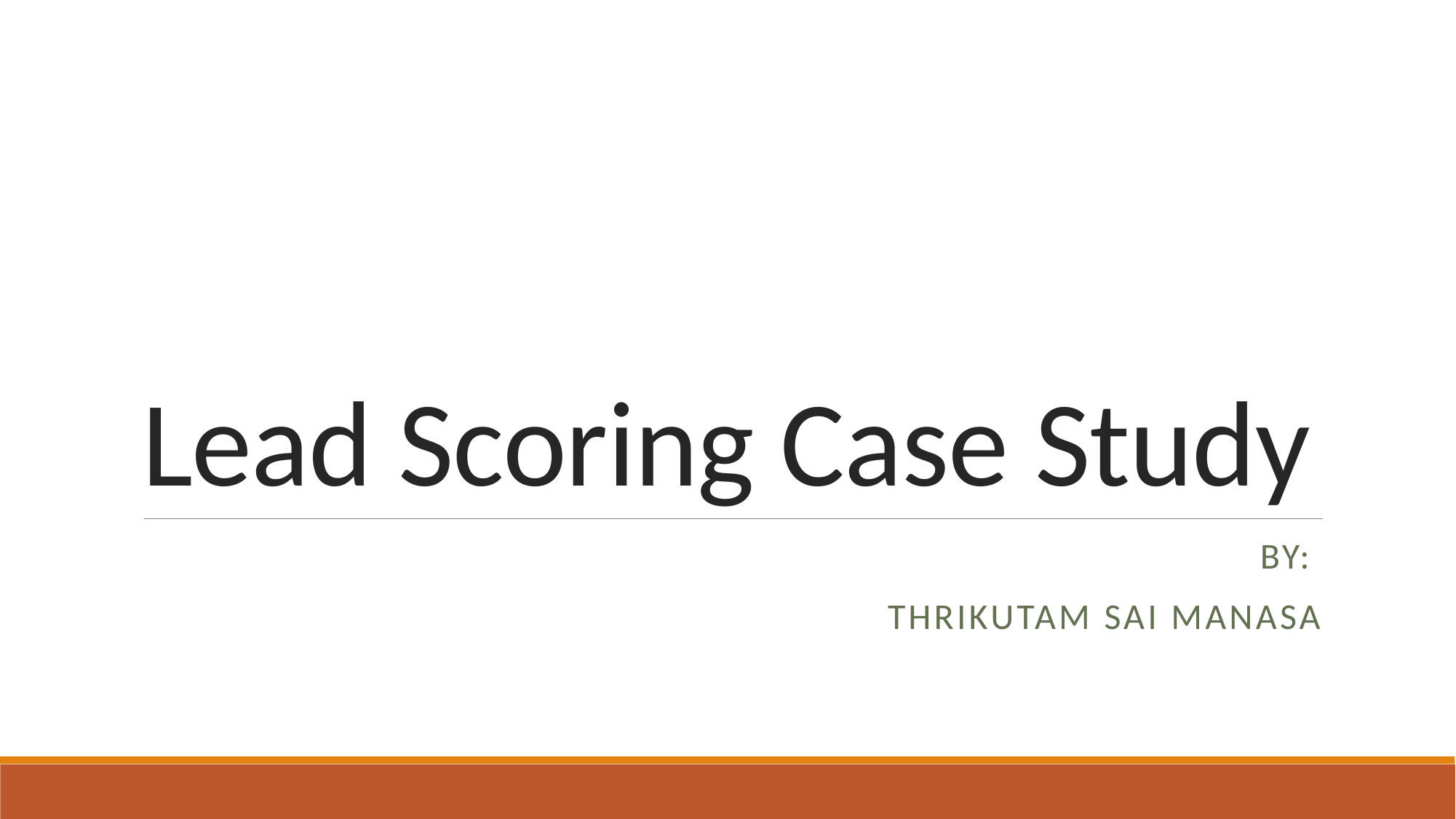

# Lead Scoring Case Study
By:
Thrikutam Sai Manasa